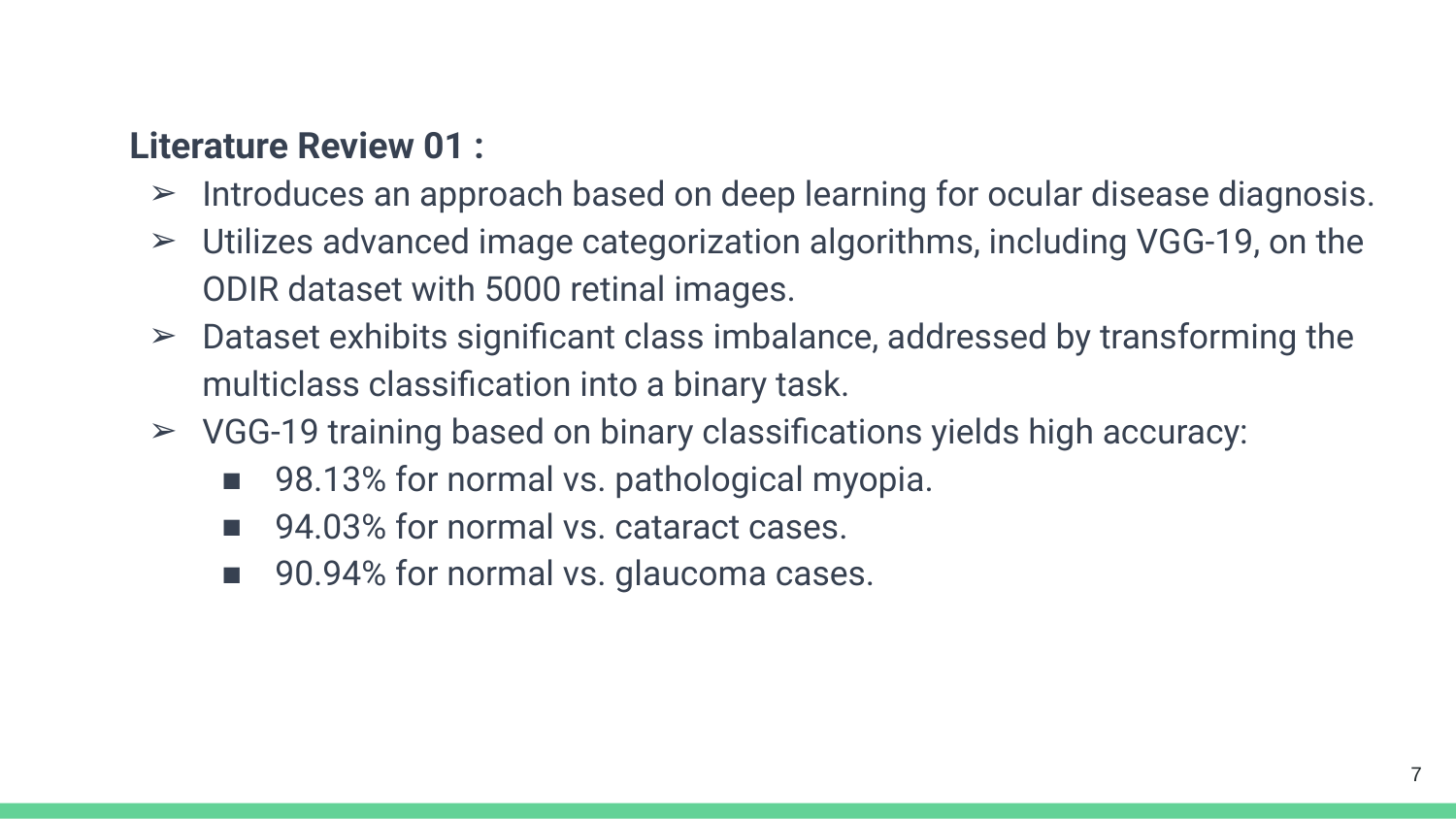

Literature Review 01 :
Introduces an approach based on deep learning for ocular disease diagnosis.
Utilizes advanced image categorization algorithms, including VGG-19, on the ODIR dataset with 5000 retinal images.
Dataset exhibits significant class imbalance, addressed by transforming the multiclass classification into a binary task.
VGG-19 training based on binary classifications yields high accuracy:
98.13% for normal vs. pathological myopia.
94.03% for normal vs. cataract cases.
90.94% for normal vs. glaucoma cases.

7